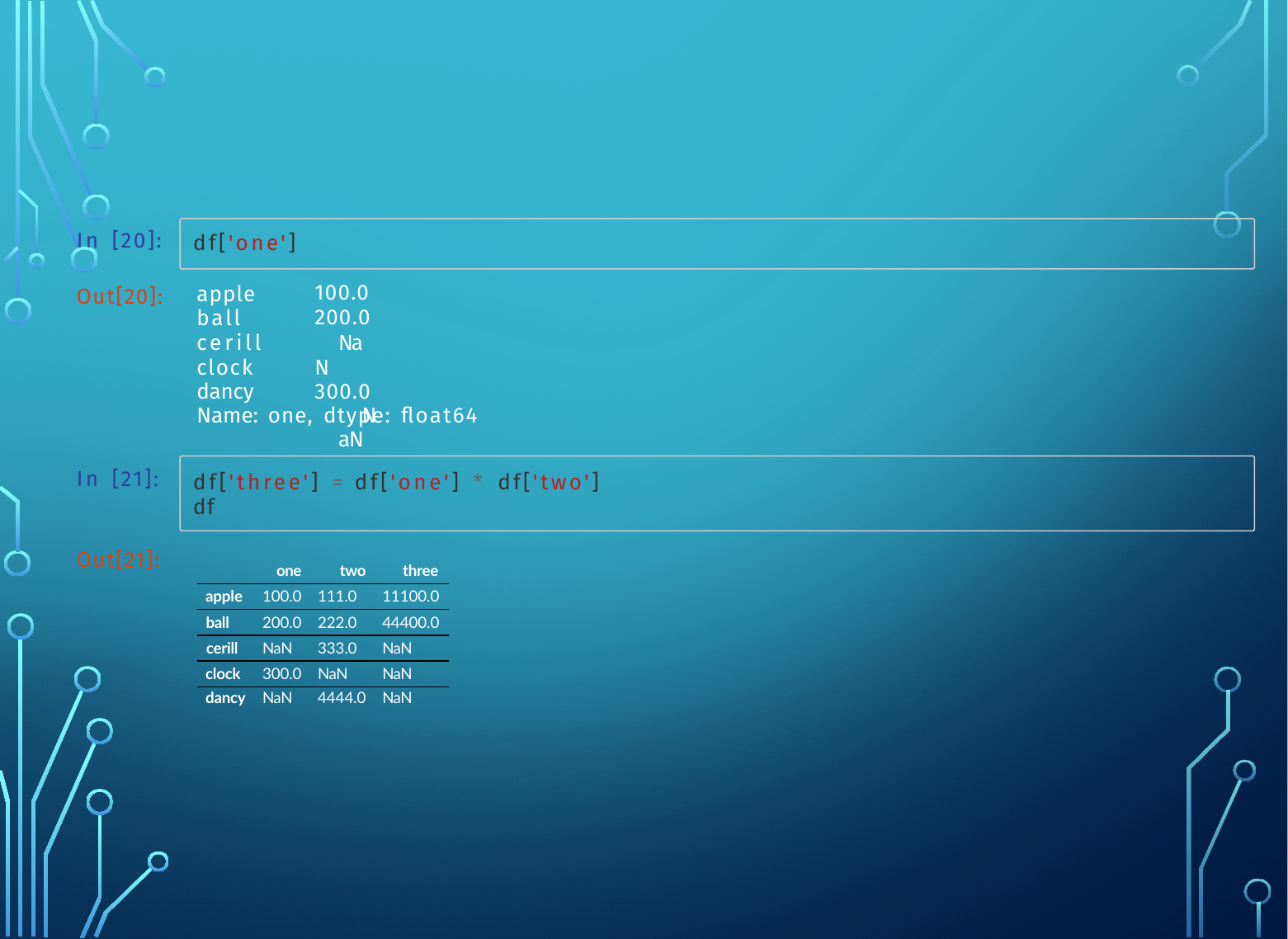

In [20]:
df['one']
apple ball cerill clock dancy
100.0
200.0
NaN 300.0
NaN
Out[20]:
Name: one, dtype: float64

In [21]:
df['three'] = df['one'] * df['two'] df
Out[21]:
|  | one | two | three |
| --- | --- | --- | --- |
| apple | 100.0 | 111.0 | 11100.0 |
| ball | 200.0 | 222.0 | 44400.0 |
| cerill | NaN | 333.0 | NaN |
| clock | 300.0 | NaN | NaN |
| dancy | NaN | 4444.0 | NaN |